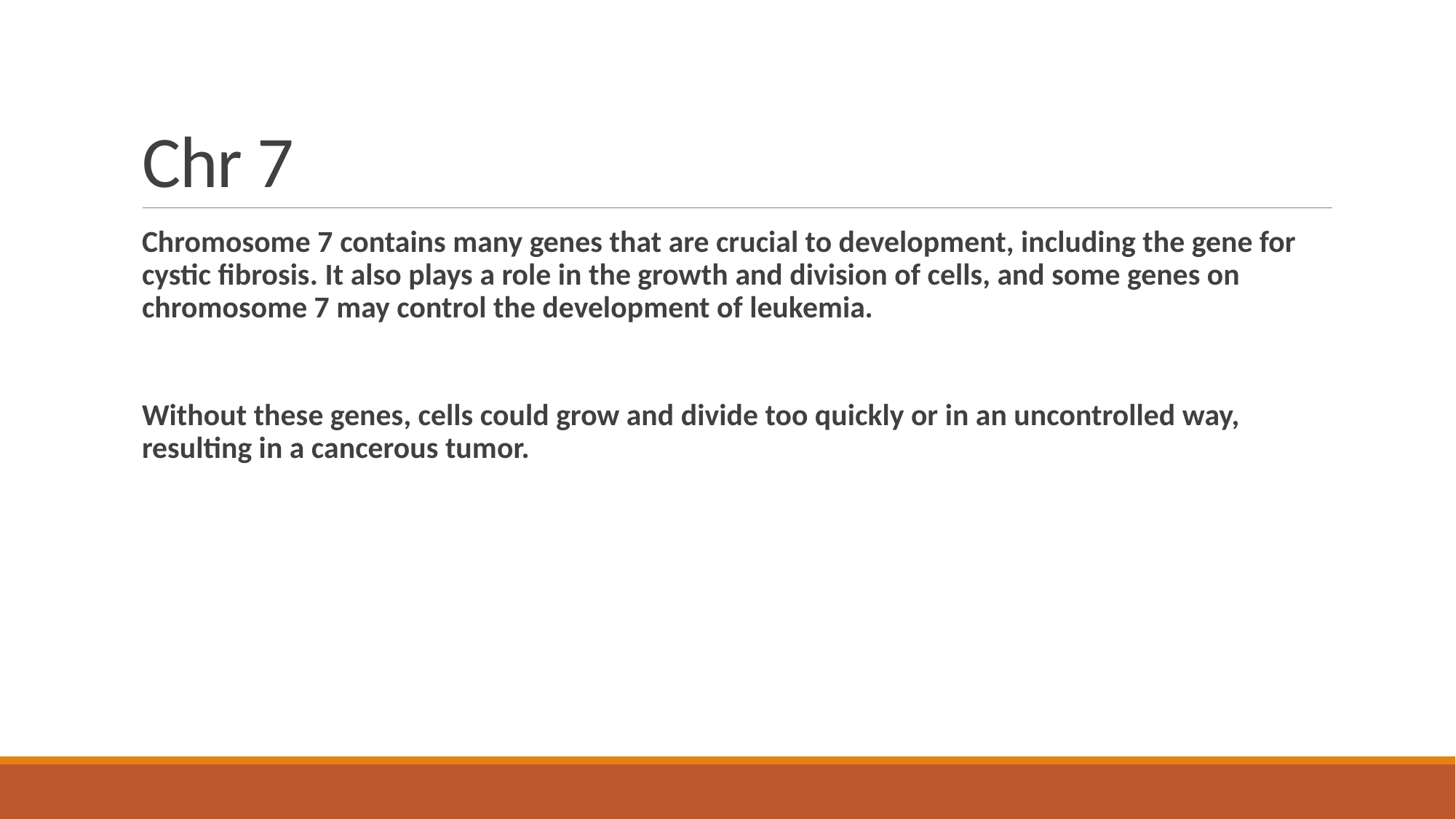

# Chr 7
Chromosome 7 contains many genes that are crucial to development, including the gene for cystic fibrosis. It also plays a role in the growth and division of cells, and some genes on chromosome 7 may control the development of leukemia.

Without these genes, cells could grow and divide too quickly or in an uncontrolled way, resulting in a cancerous tumor.